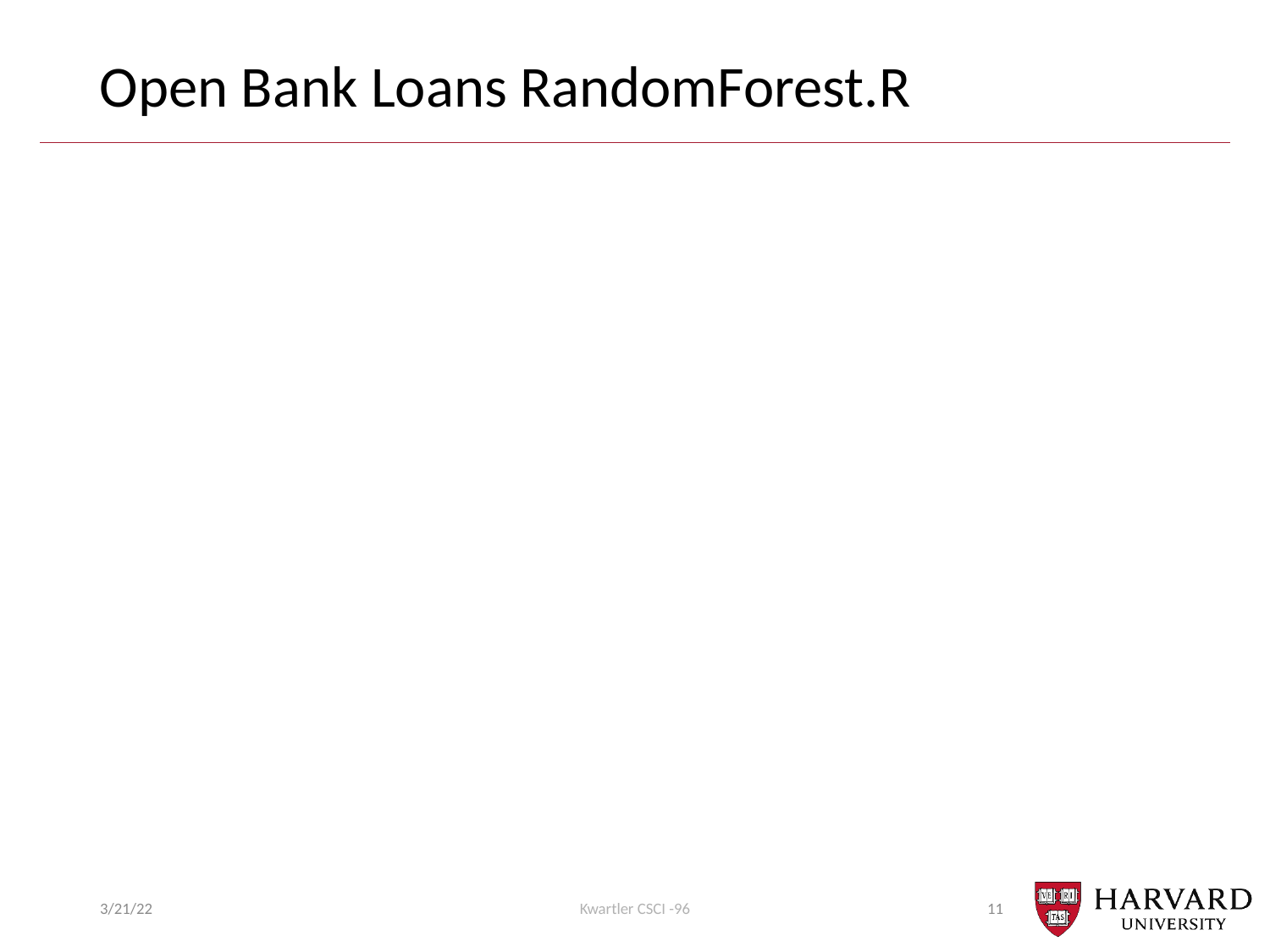

# Open Bank Loans RandomForest.R
3/21/22
Kwartler CSCI -96
11